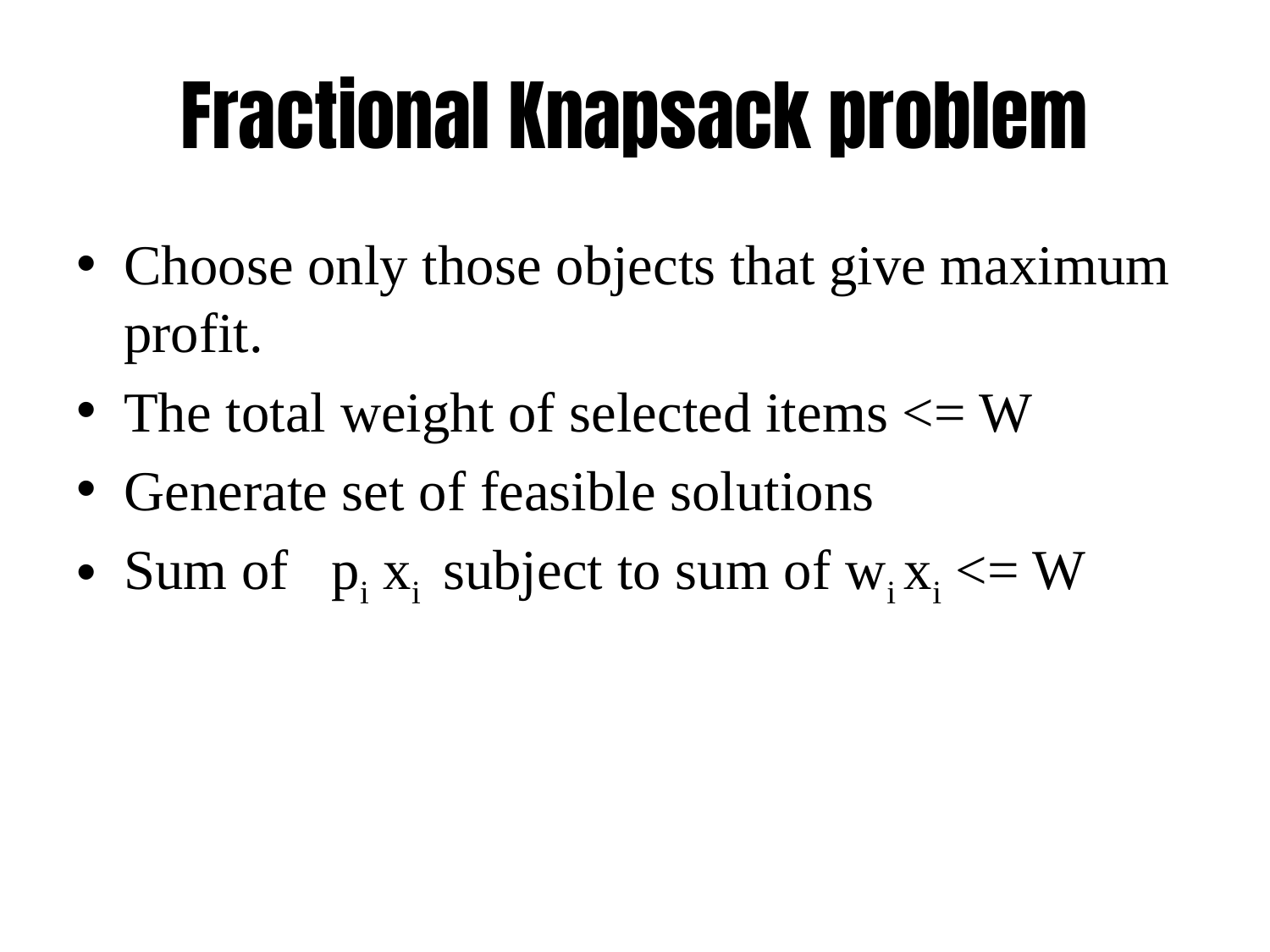

# Fractional Knapsack problem
Choose only those objects that give maximum profit.
The total weight of selected items <= W
Generate set of feasible solutions
Sum of   pi xi  subject to sum of wi xi <= W